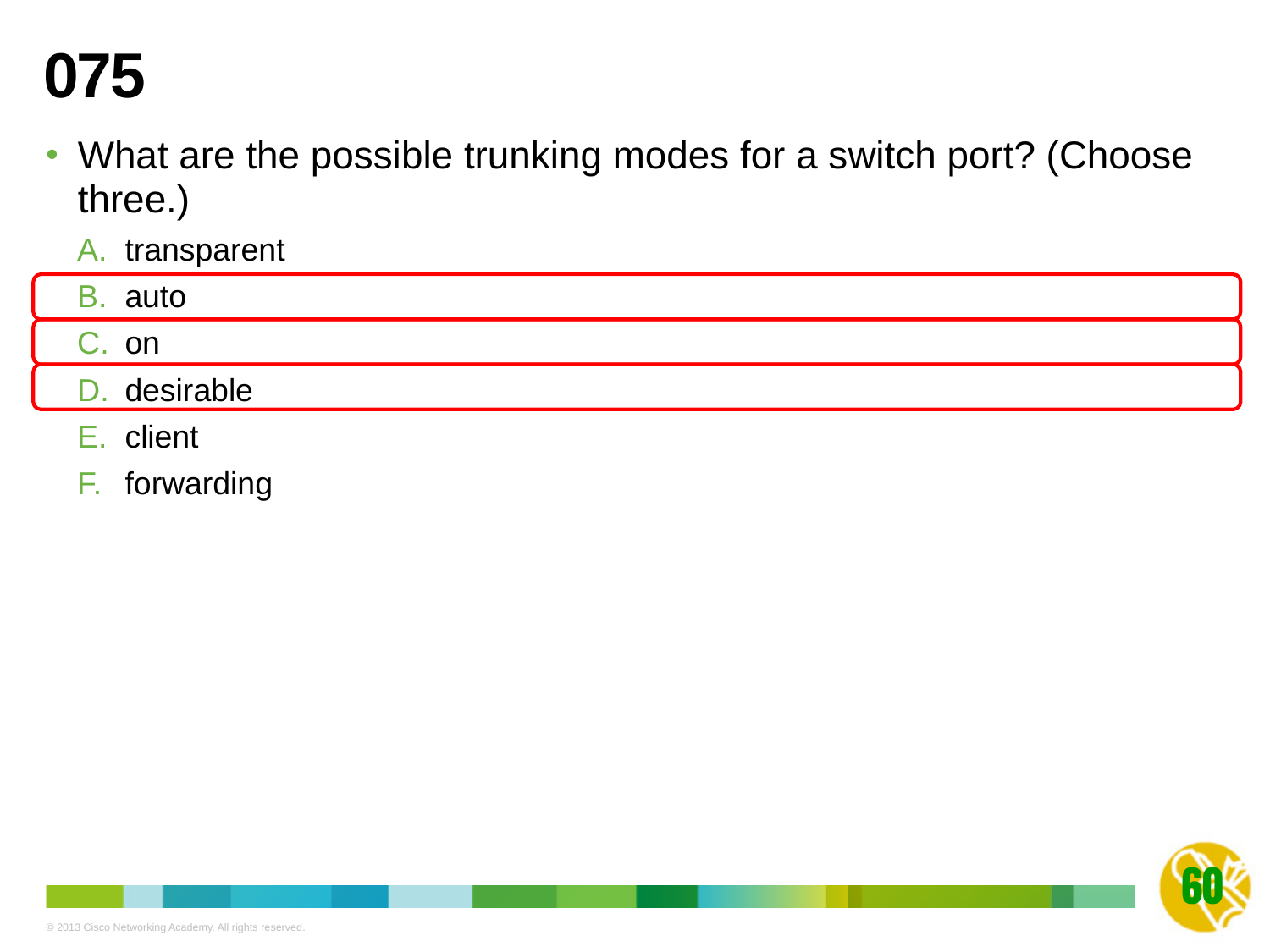

# 075
What are the possible trunking modes for a switch port? (Choose three.)
transparent
auto
on
desirable
client
forwarding